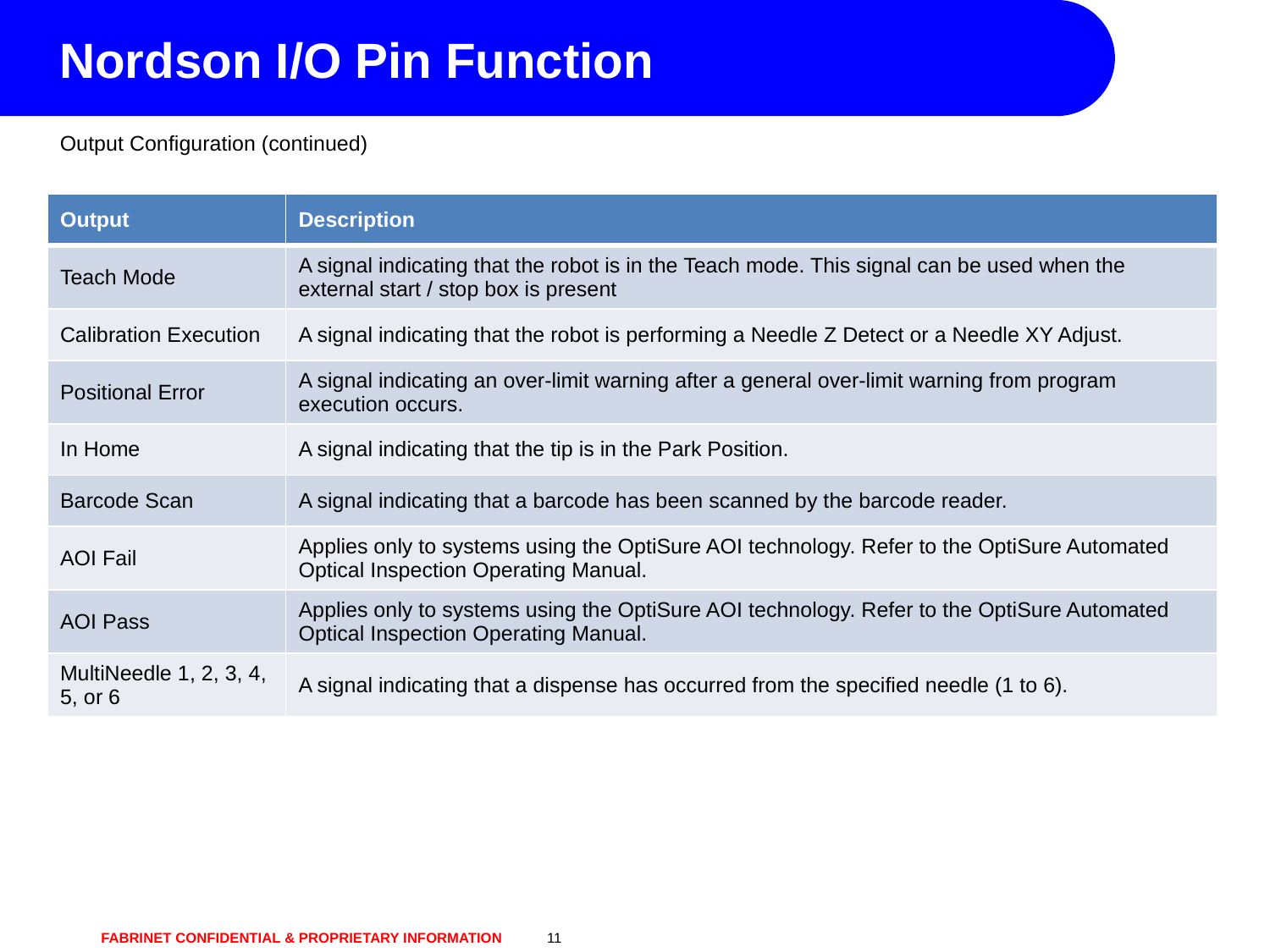

Nordson I/O Pin Function
Output Configuration (continued)
| Output | Description |
| --- | --- |
| Teach Mode | A signal indicating that the robot is in the Teach mode. This signal can be used when the external start / stop box is present |
| Calibration Execution | A signal indicating that the robot is performing a Needle Z Detect or a Needle XY Adjust. |
| Positional Error | A signal indicating an over-limit warning after a general over-limit warning from program execution occurs. |
| In Home | A signal indicating that the tip is in the Park Position. |
| Barcode Scan | A signal indicating that a barcode has been scanned by the barcode reader. |
| AOI Fail | Applies only to systems using the OptiSure AOI technology. Refer to the OptiSure Automated Optical Inspection Operating Manual. |
| AOI Pass | Applies only to systems using the OptiSure AOI technology. Refer to the OptiSure Automated Optical Inspection Operating Manual. |
| MultiNeedle 1, 2, 3, 4, 5, or 6 | A signal indicating that a dispense has occurred from the specified needle (1 to 6). |